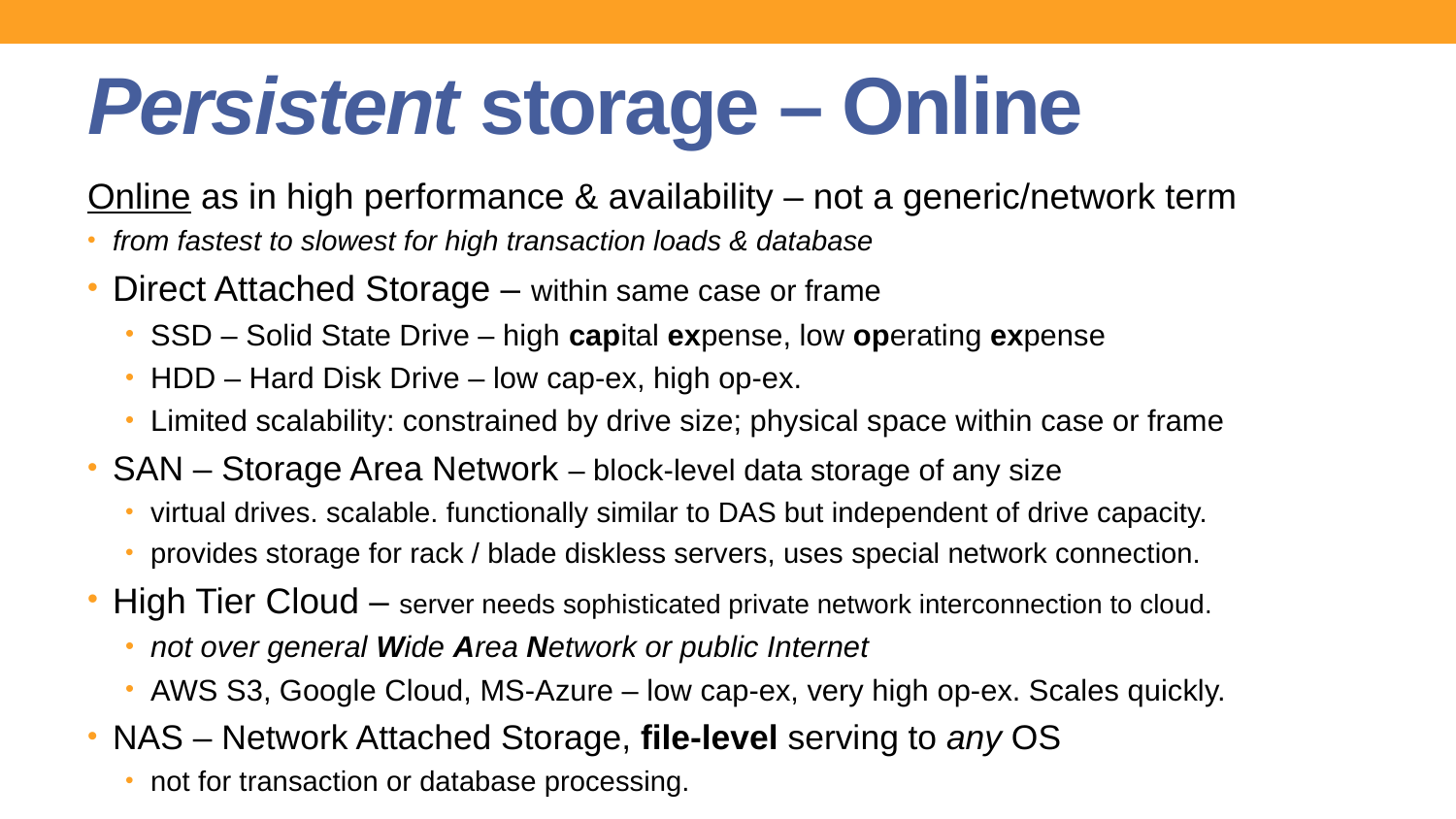

# Persistent storage – Online
Online as in high performance & availability – not a generic/network term
from fastest to slowest for high transaction loads & database
Direct Attached Storage – within same case or frame
SSD – Solid State Drive – high capital expense, low operating expense
HDD – Hard Disk Drive – low cap-ex, high op-ex.
Limited scalability: constrained by drive size; physical space within case or frame
SAN – Storage Area Network – block-level data storage of any size
virtual drives. scalable. functionally similar to DAS but independent of drive capacity.
provides storage for rack / blade diskless servers, uses special network connection.
High Tier Cloud – server needs sophisticated private network interconnection to cloud.
not over general Wide Area Network or public Internet
AWS S3, Google Cloud, MS-Azure – low cap-ex, very high op-ex. Scales quickly.
NAS – Network Attached Storage, file-level serving to any OS
not for transaction or database processing.